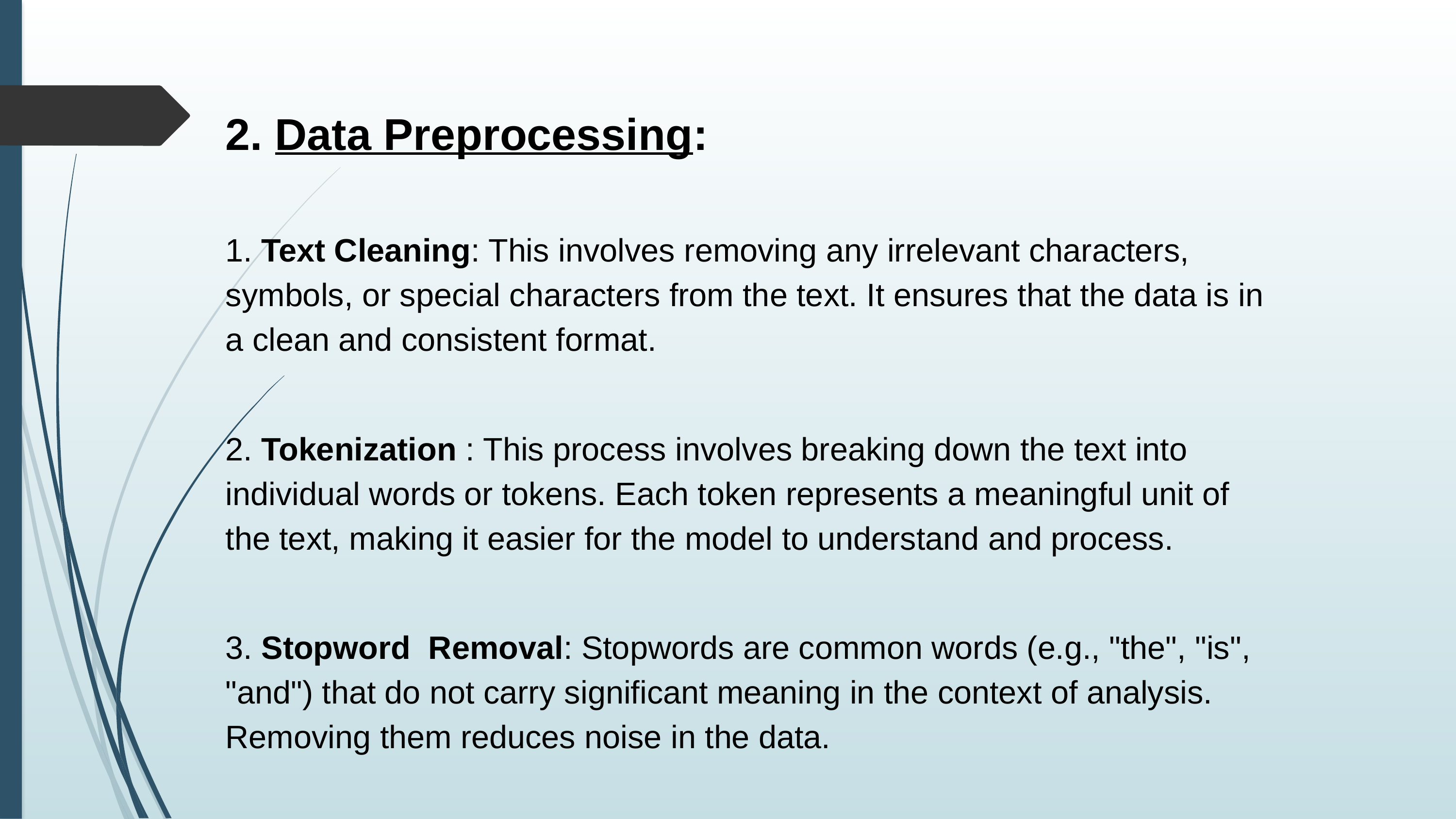

2. Data Preprocessing:

1. Text Cleaning: This involves removing any irrelevant characters, symbols, or special characters from the text. It ensures that the data is in a clean and consistent format.

2. Tokenization : This process involves breaking down the text into individual words or tokens. Each token represents a meaningful unit of the text, making it easier for the model to understand and process.

3. Stopword  Removal: Stopwords are common words (e.g., "the", "is", "and") that do not carry significant meaning in the context of analysis. Removing them reduces noise in the data.